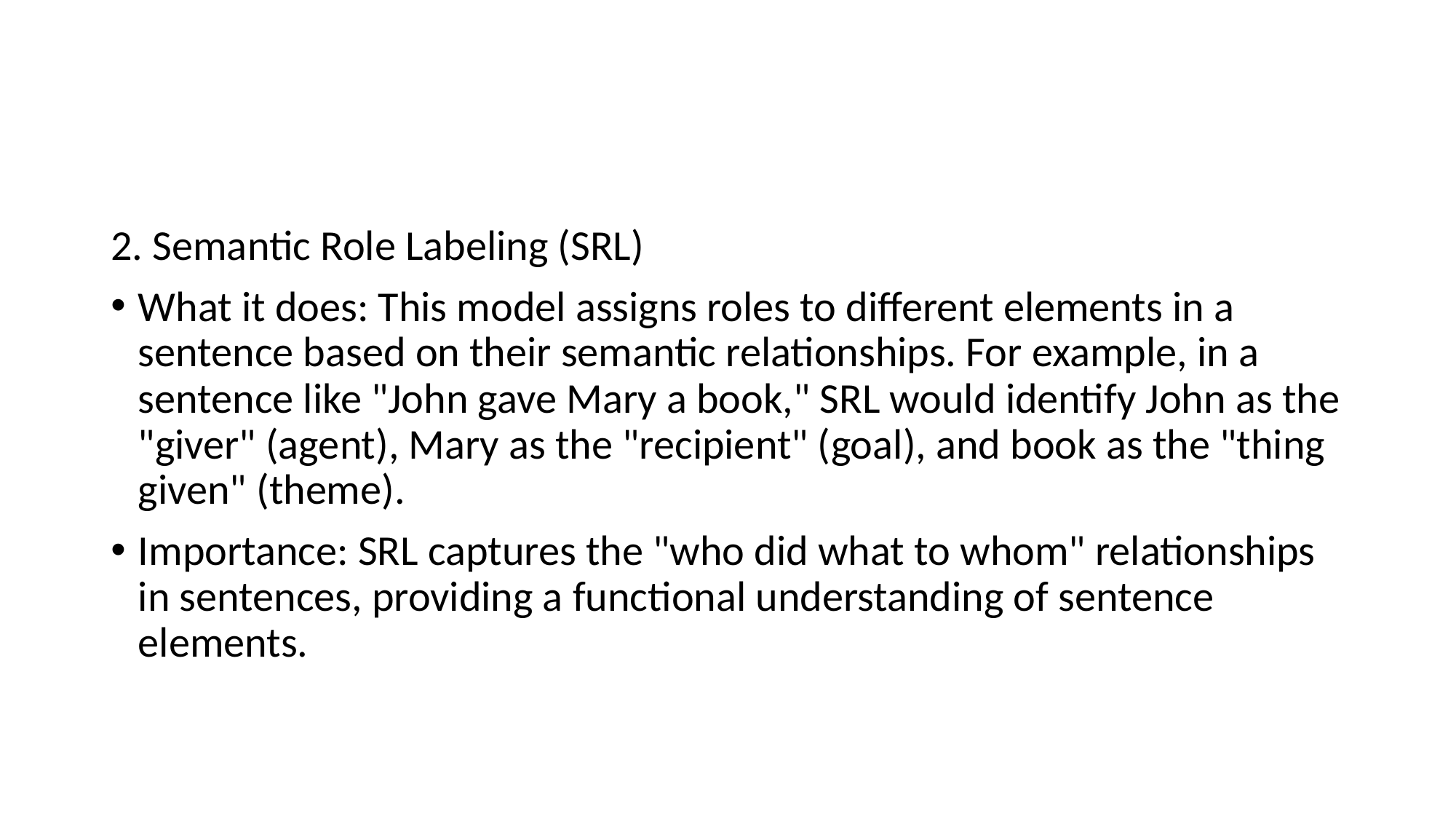

#
2. Semantic Role Labeling (SRL)
What it does: This model assigns roles to different elements in a sentence based on their semantic relationships. For example, in a sentence like "John gave Mary a book," SRL would identify John as the "giver" (agent), Mary as the "recipient" (goal), and book as the "thing given" (theme).
Importance: SRL captures the "who did what to whom" relationships in sentences, providing a functional understanding of sentence elements.